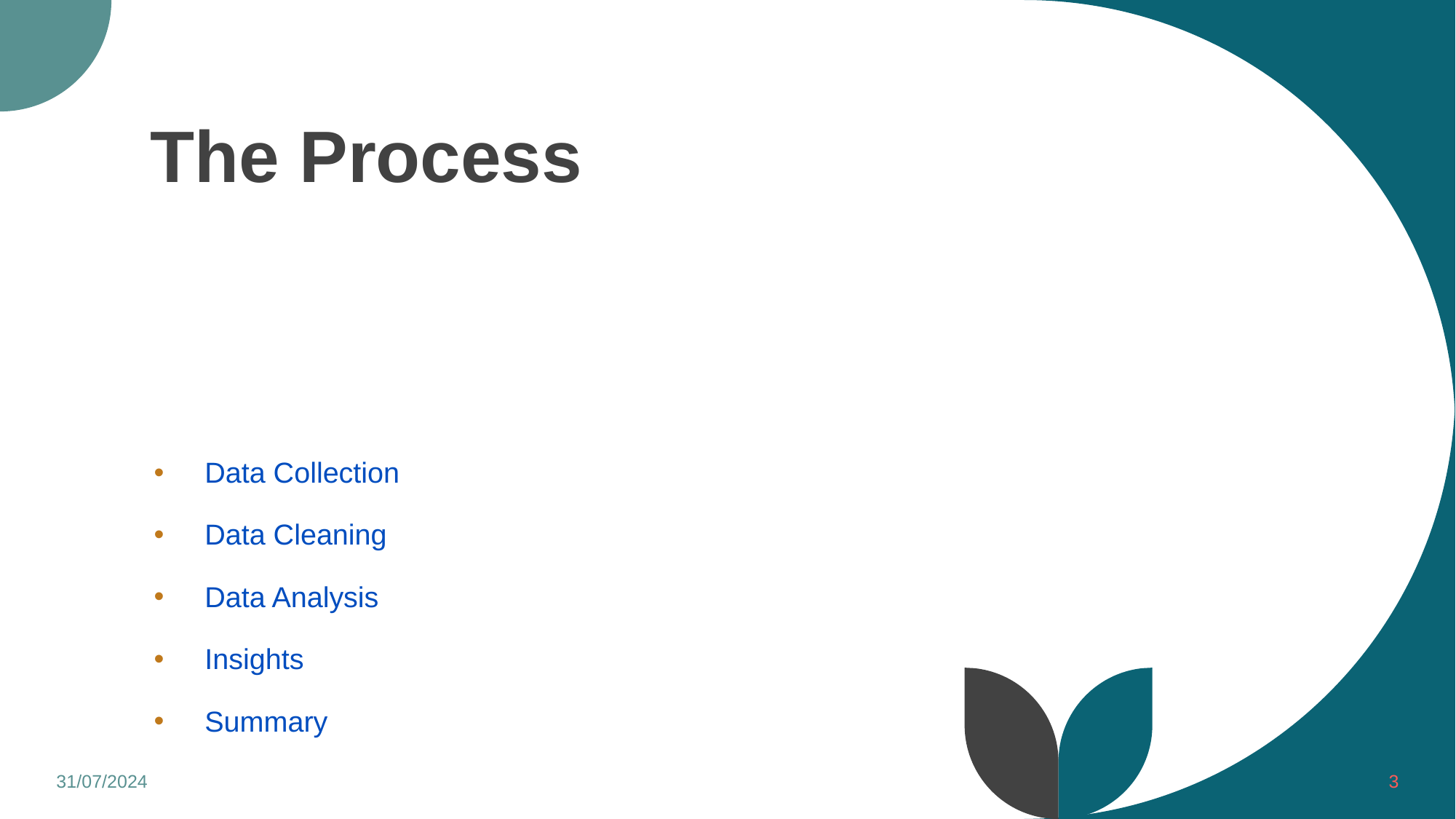

# The Process
Data Collection

Data Cleaning

Data Analysis

Insights

Summary

31/07/2024
3